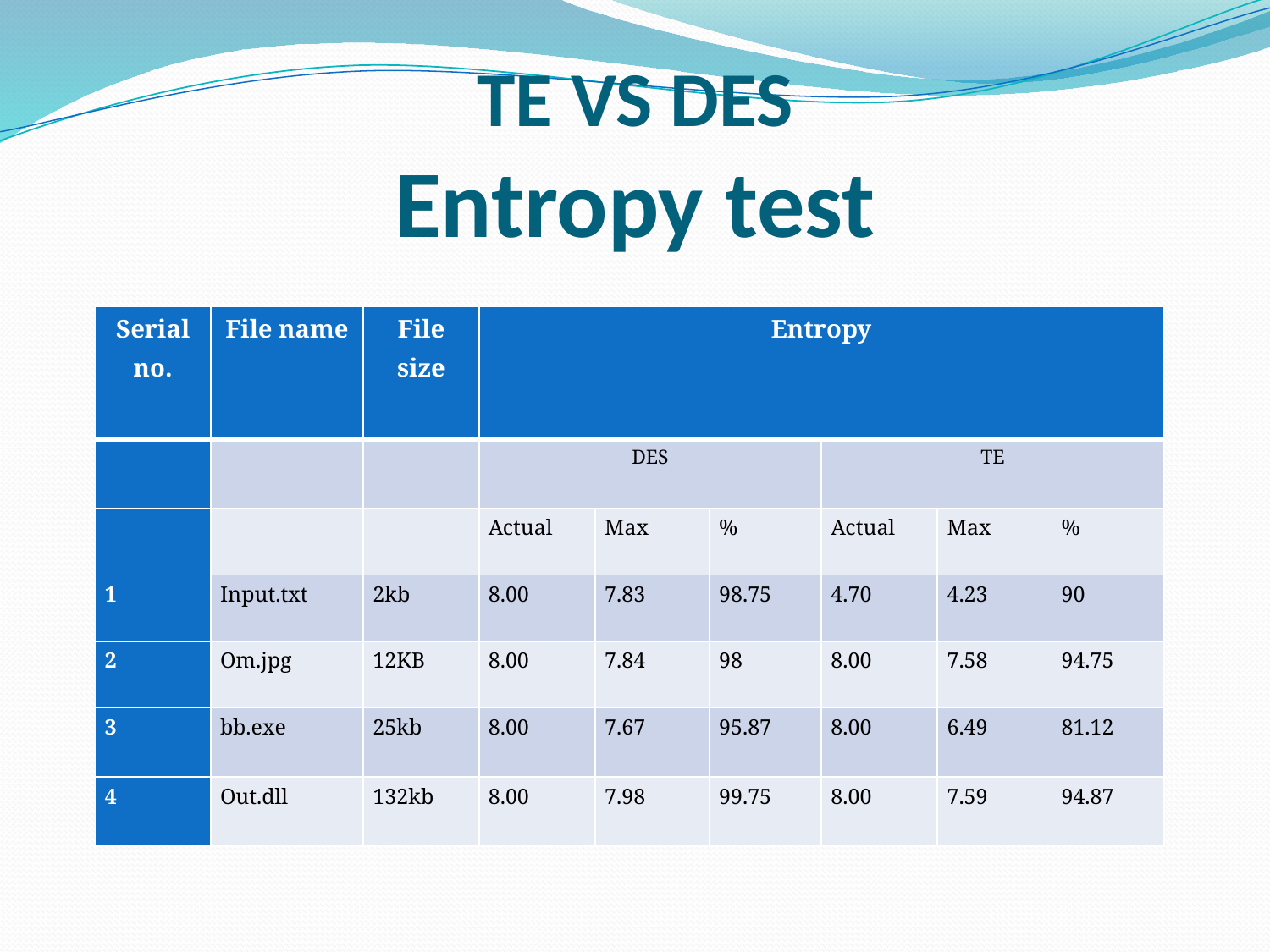

# TE VS DES Entropy test
| Serial no. | File name | File size | Entropy |  |  |  |  |  |
| --- | --- | --- | --- | --- | --- | --- | --- | --- |
|  |  |  | DES |  |  | TE |  |  |
|  |  |  | Actual | Max | % | Actual | Max | % |
| 1 | Input.txt | 2kb | 8.00 | 7.83 | 98.75 | 4.70 | 4.23 | 90 |
| 2 | Om.jpg | 12KB | 8.00 | 7.84 | 98 | 8.00 | 7.58 | 94.75 |
| 3 | bb.exe | 25kb | 8.00 | 7.67 | 95.87 | 8.00 | 6.49 | 81.12 |
| 4 | Out.dll | 132kb | 8.00 | 7.98 | 99.75 | 8.00 | 7.59 | 94.87 |